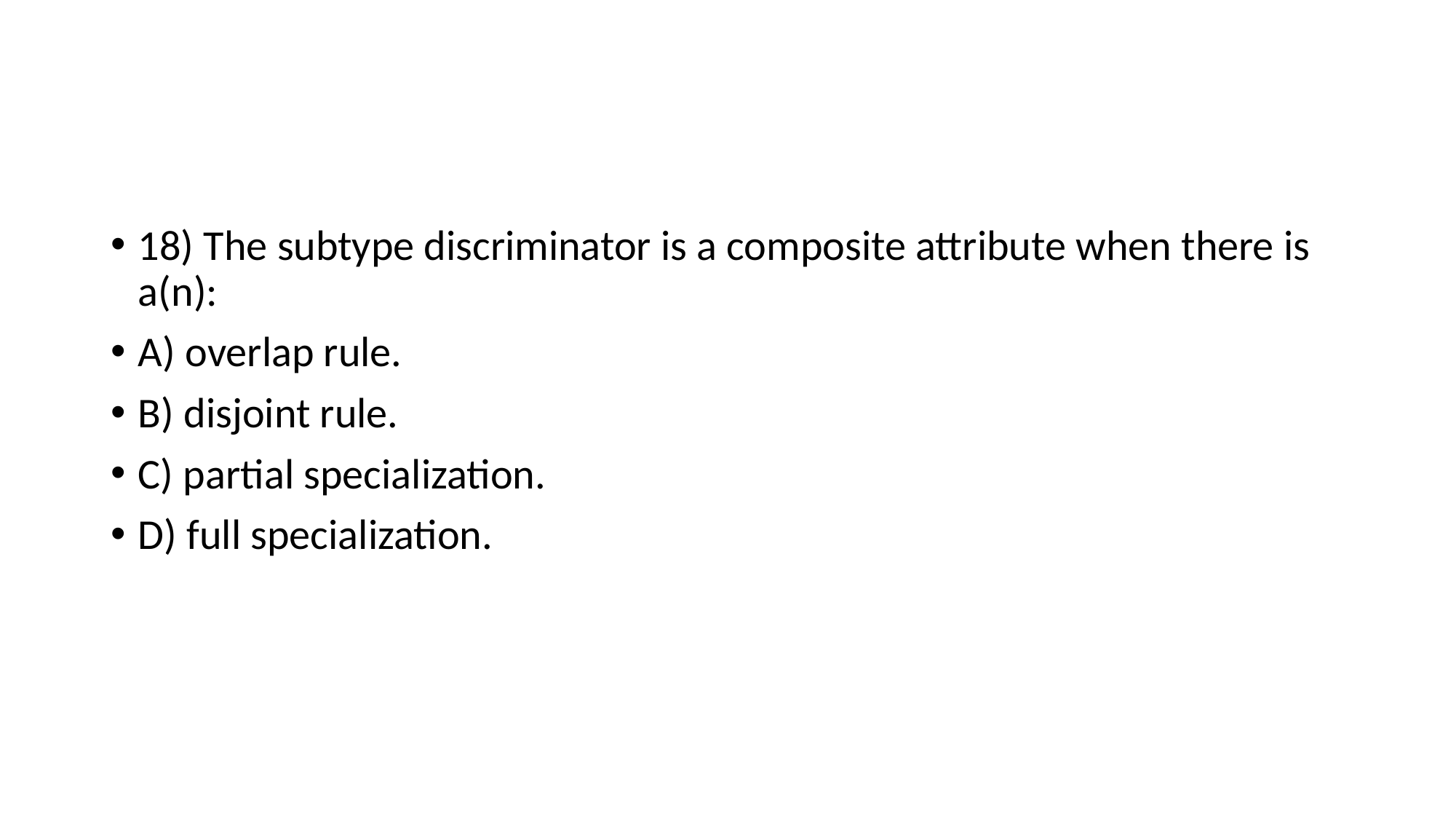

#
18) The subtype discriminator is a composite attribute when there is a(n):
A) overlap rule.
B) disjoint rule.
C) partial specialization.
D) full specialization.